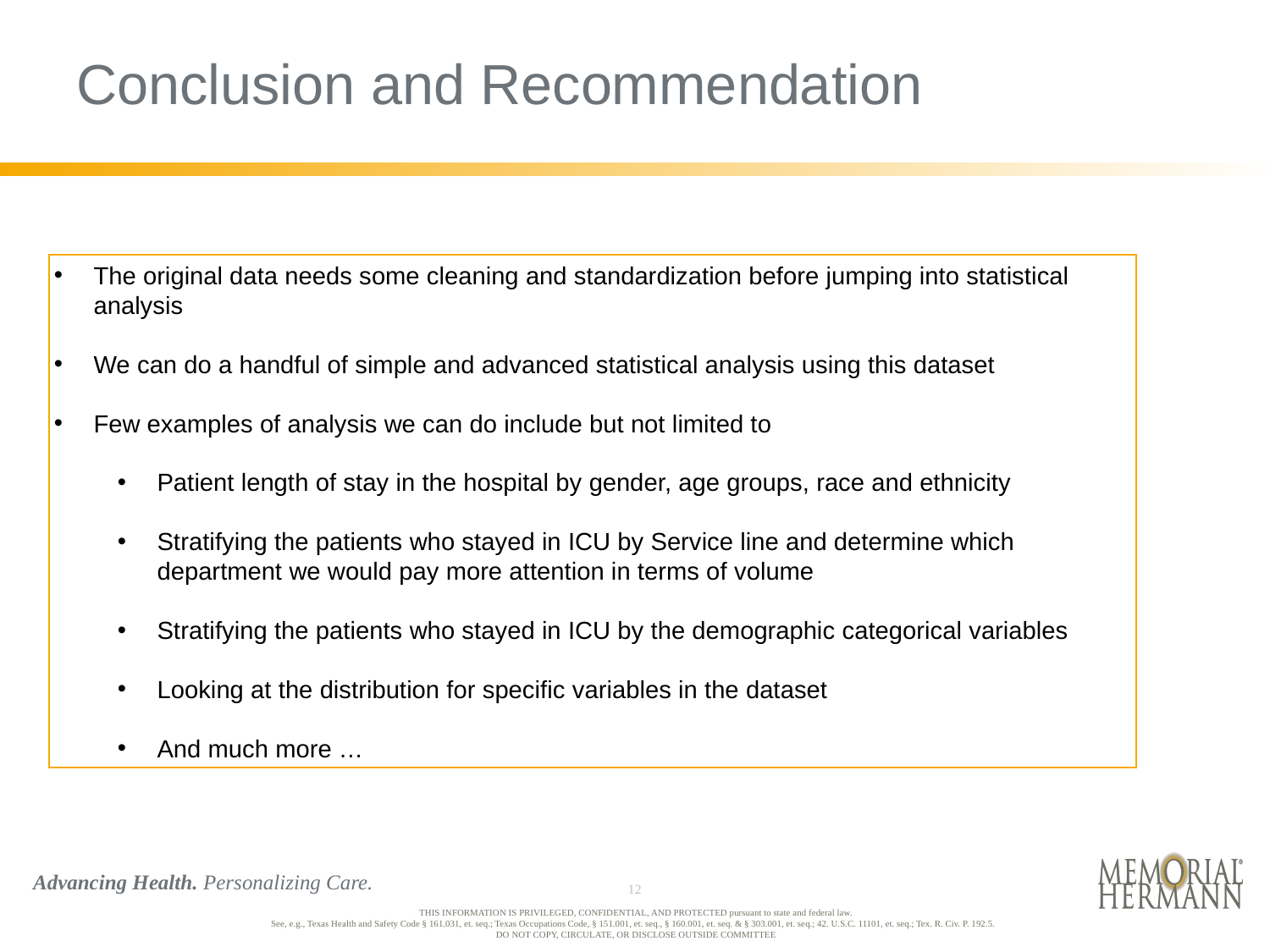

# Conclusion and Recommendation
The original data needs some cleaning and standardization before jumping into statistical analysis

We can do a handful of simple and advanced statistical analysis using this dataset

Few examples of analysis we can do include but not limited to

Patient length of stay in the hospital by gender, age groups, race and ethnicity

Stratifying the patients who stayed in ICU by Service line and determine which department we would pay more attention in terms of volume

Stratifying the patients who stayed in ICU by the demographic categorical variables

Looking at the distribution for specific variables in the dataset

And much more …